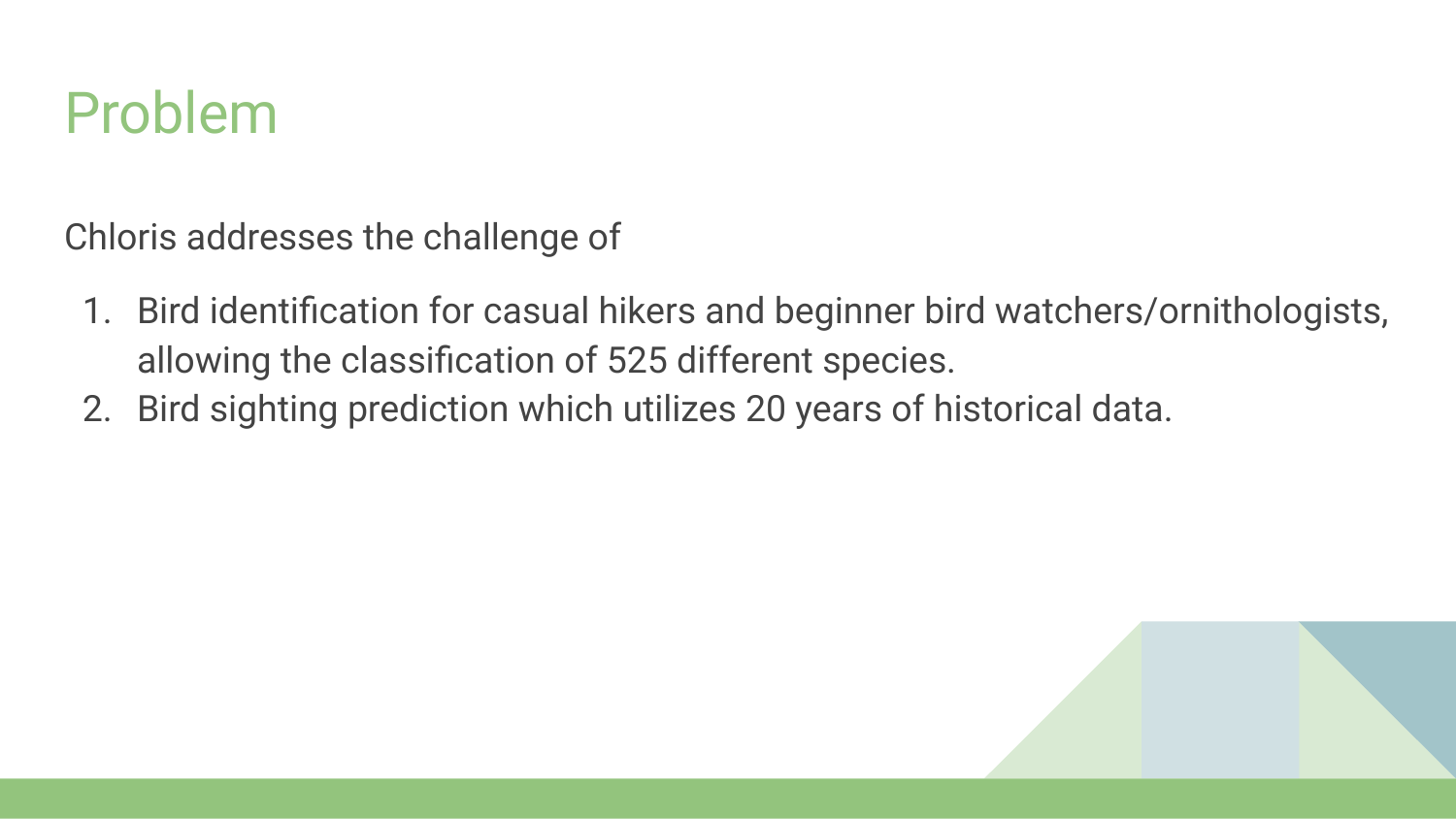

# Problem
Chloris addresses the challenge of
Bird identification for casual hikers and beginner bird watchers/ornithologists, allowing the classification of 525 different species.
Bird sighting prediction which utilizes 20 years of historical data.